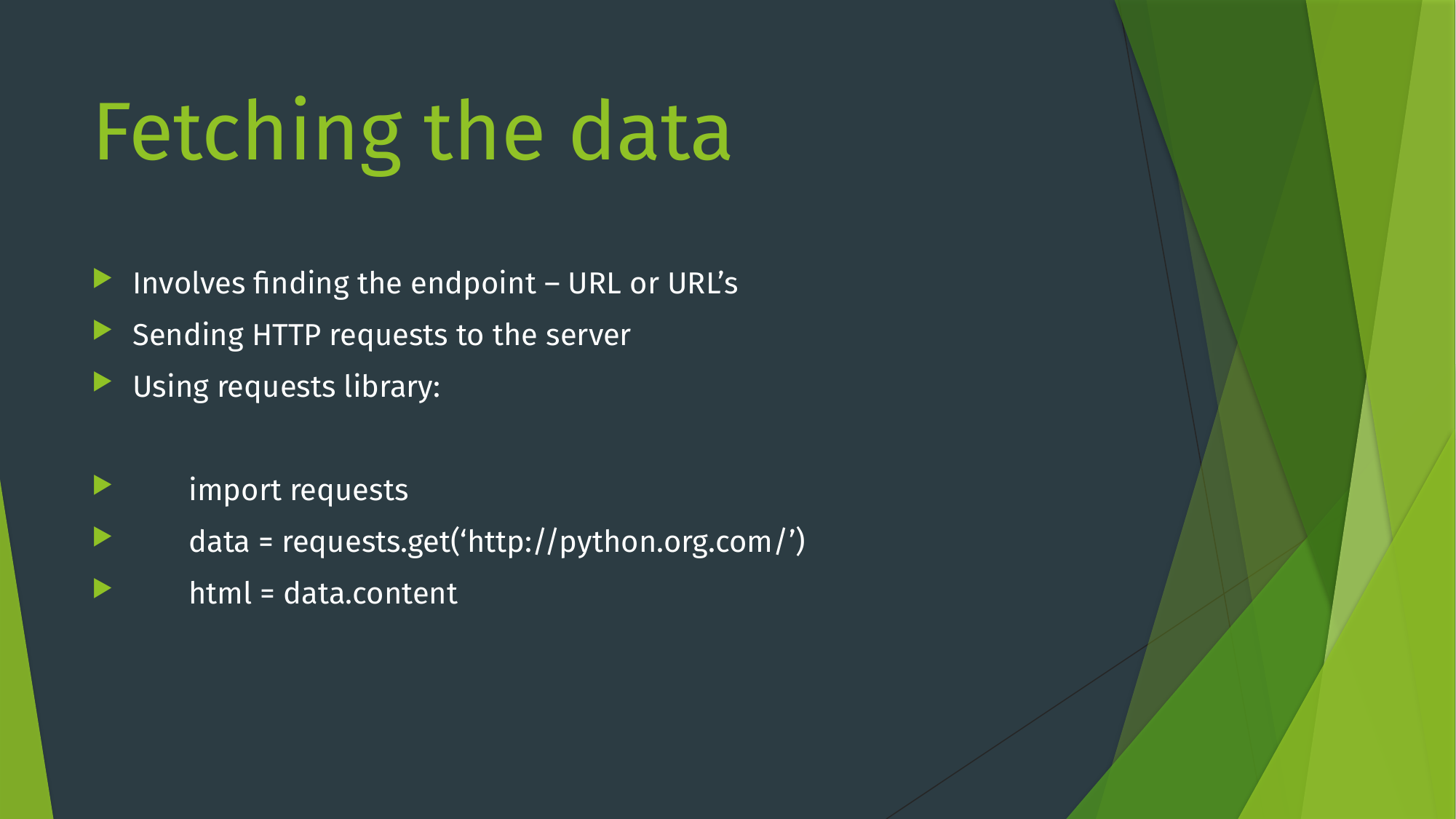

# Fetching the data
Involves finding the endpoint – URL or URL’s
Sending HTTP requests to the server
Using requests library:

       import requests
       data = requests.get(‘http://python.org.com/’)
       html = data.content